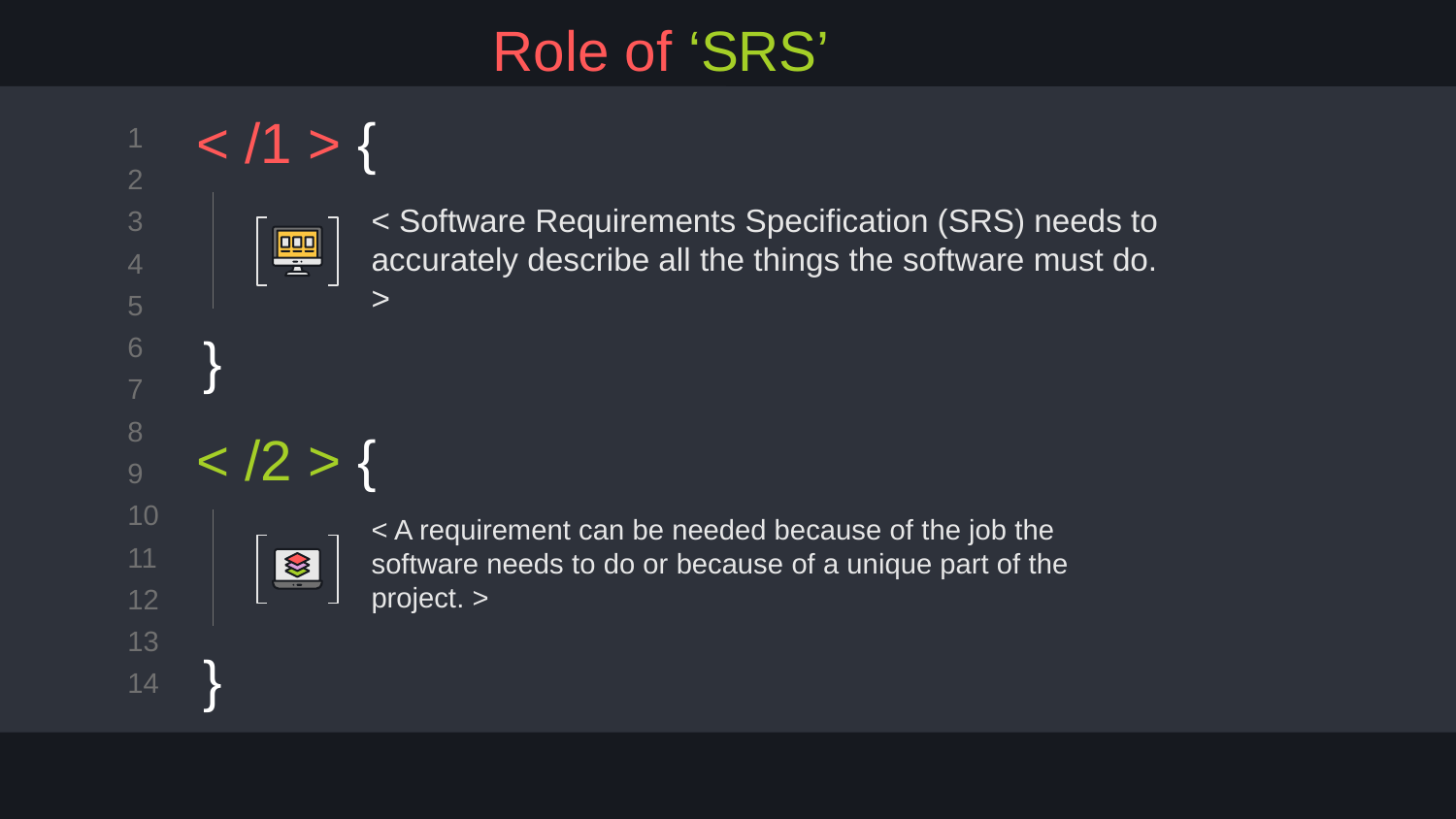

Role of ‘SRS’
# < /1 > {
}
< Software Requirements Specification (SRS) needs to accurately describe all the things the software must do.
>

< /2 > {
< A requirement can be needed because of the job the software needs to do or because of a unique part of the project. >
}